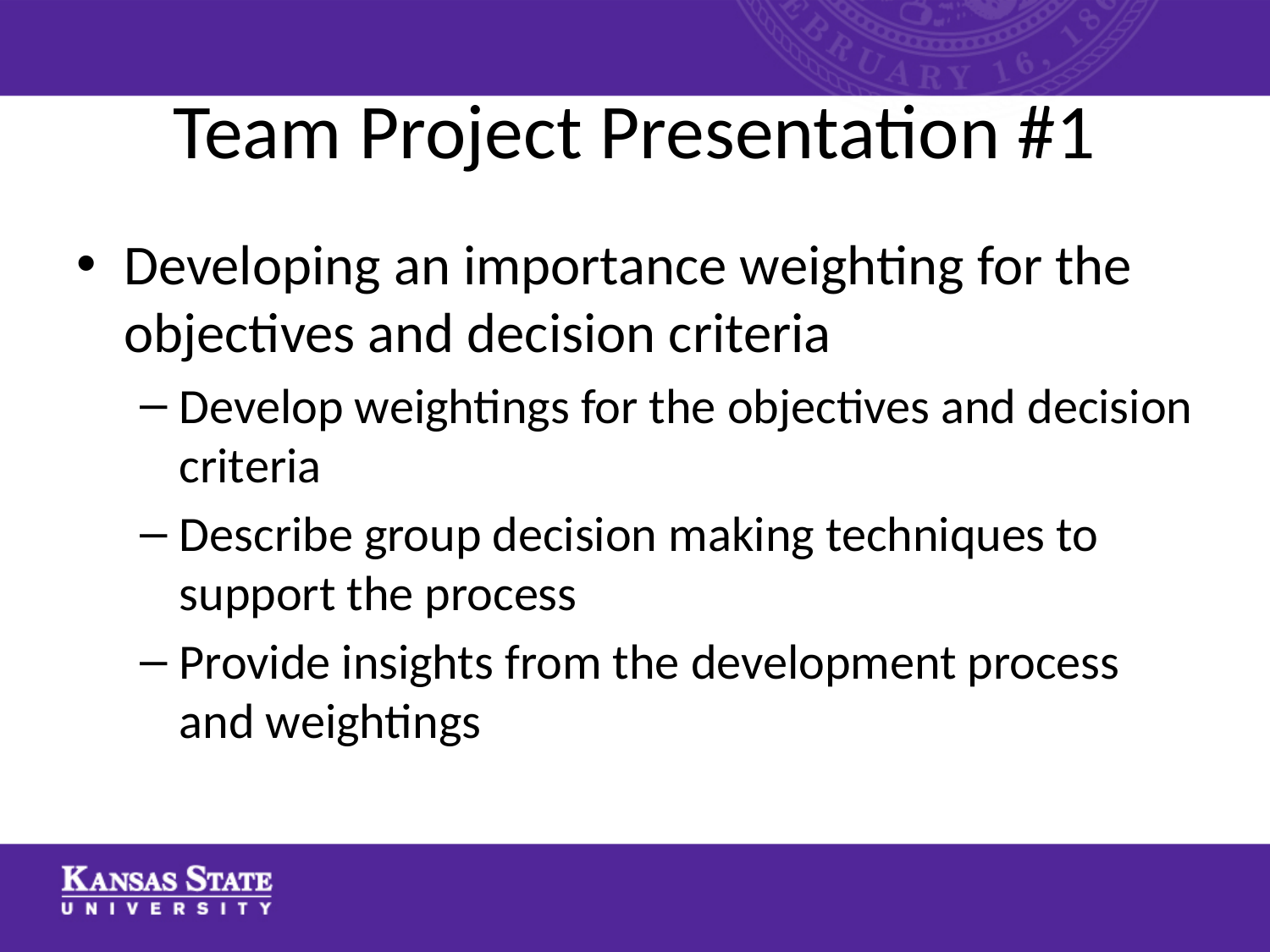

# Team Project Presentation #1
Developing an importance weighting for the objectives and decision criteria
Develop weightings for the objectives and decision criteria
Describe group decision making techniques to support the process
Provide insights from the development process and weightings